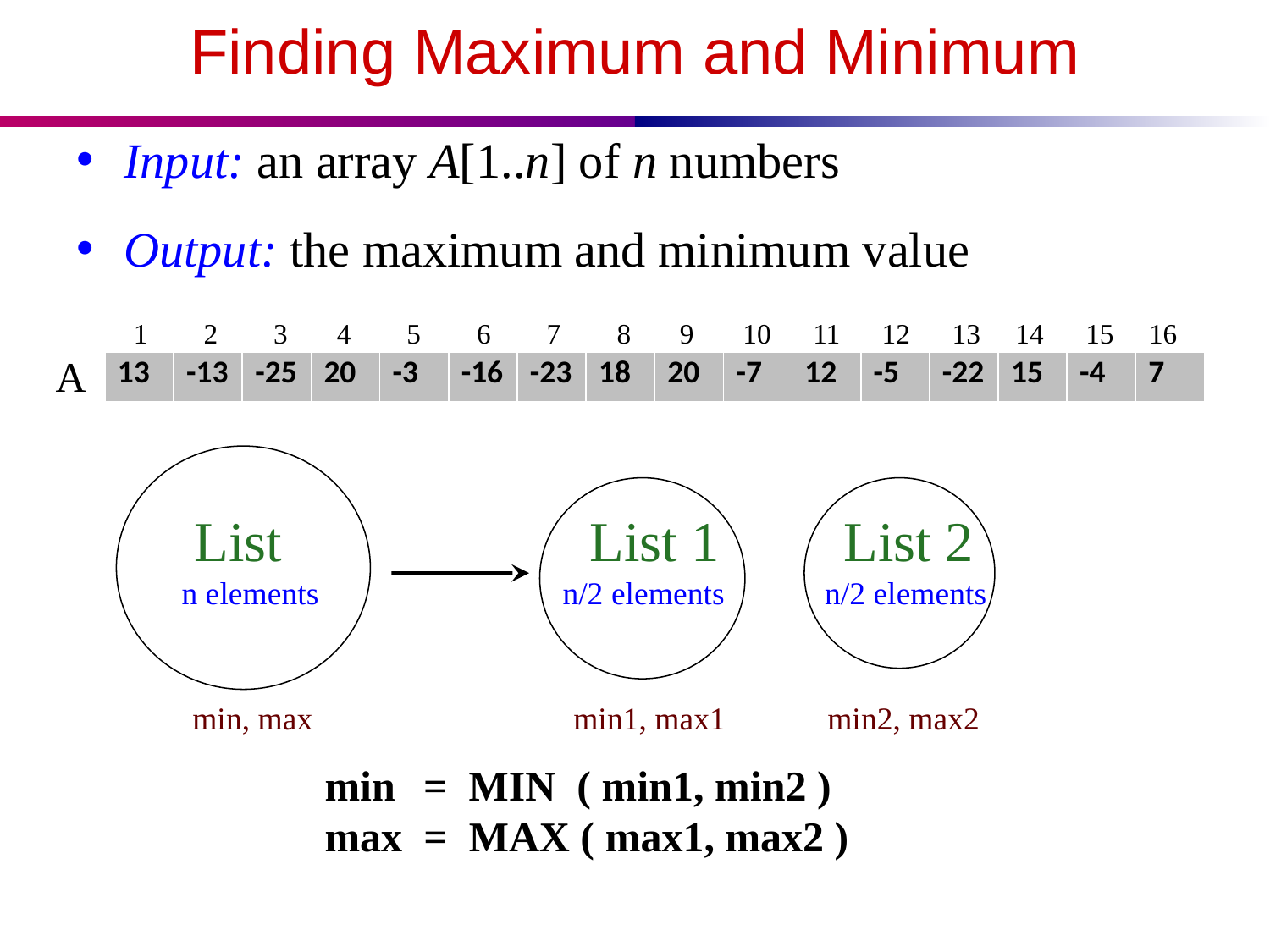

Finding Maximum and Minimum
Input: an array A[1..n] of n numbers

Output: the maximum and minimum value

 1        2        3       4        5        6        7        8       9       10      11      12      13     14      15     16
A
| 13 | -13 | -25 | 20 | -3 | -16 | -23 | 18 | 20 | -7 | 12 | -5 | -22 | 15 | -4 | 7 |
| --- | --- | --- | --- | --- | --- | --- | --- | --- | --- | --- | --- | --- | --- | --- | --- |

List			 List 1	 List 2
n elements		n/2 elements	 n/2 elements

min, max 		min1, max1	min2, max2
min   =  MIN  ( min1, min2 )
max  =  MAX ( max1, max2 )